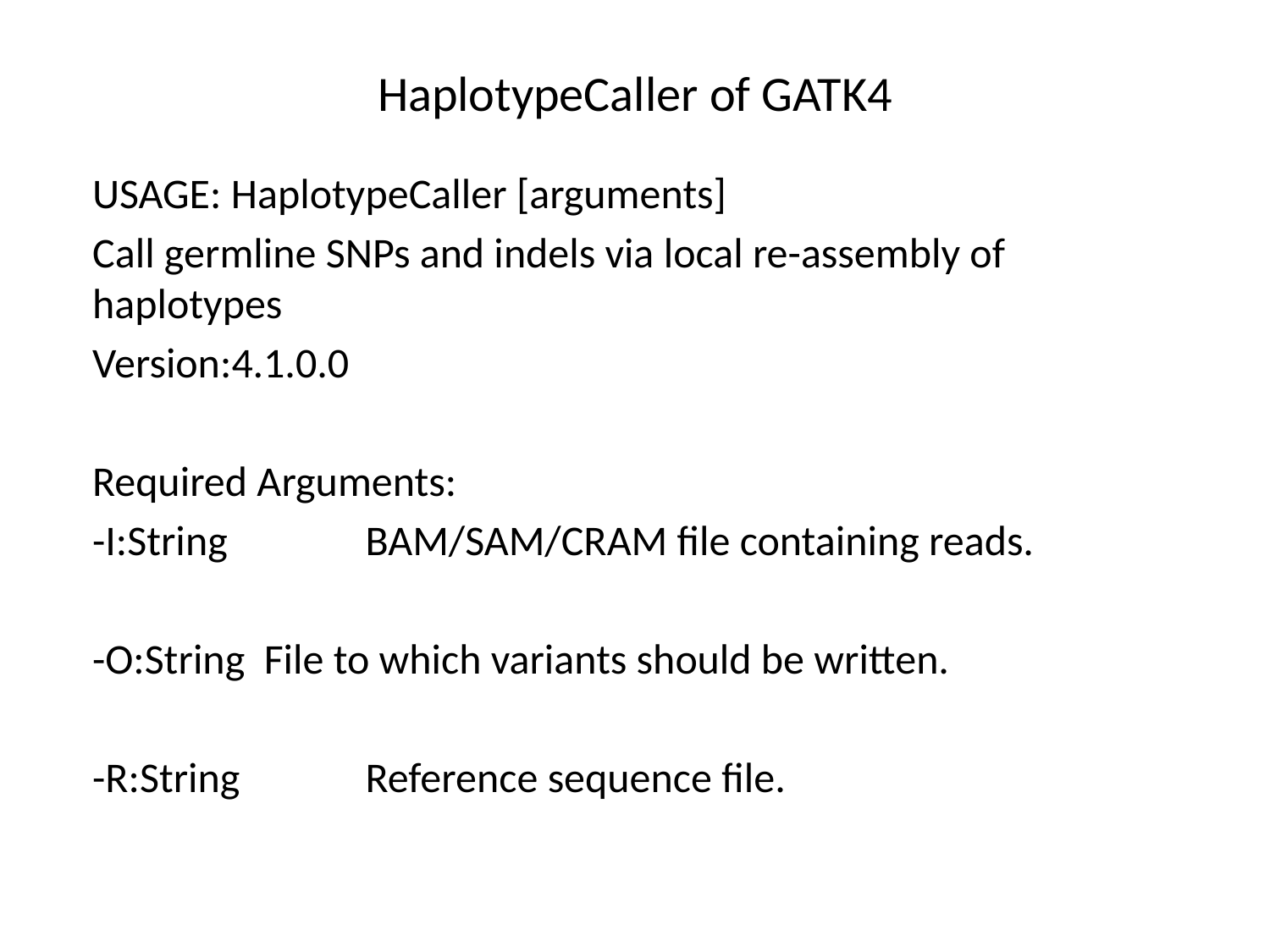

# HaplotypeCaller of GATK4
USAGE: HaplotypeCaller [arguments]
Call germline SNPs and indels via local re-assembly of haplotypes
Version:4.1.0.0

Required Arguments:
-I:String	  BAM/SAM/CRAM file containing reads.

-O:String  File to which variants should be written.

-R:String	  Reference sequence file.